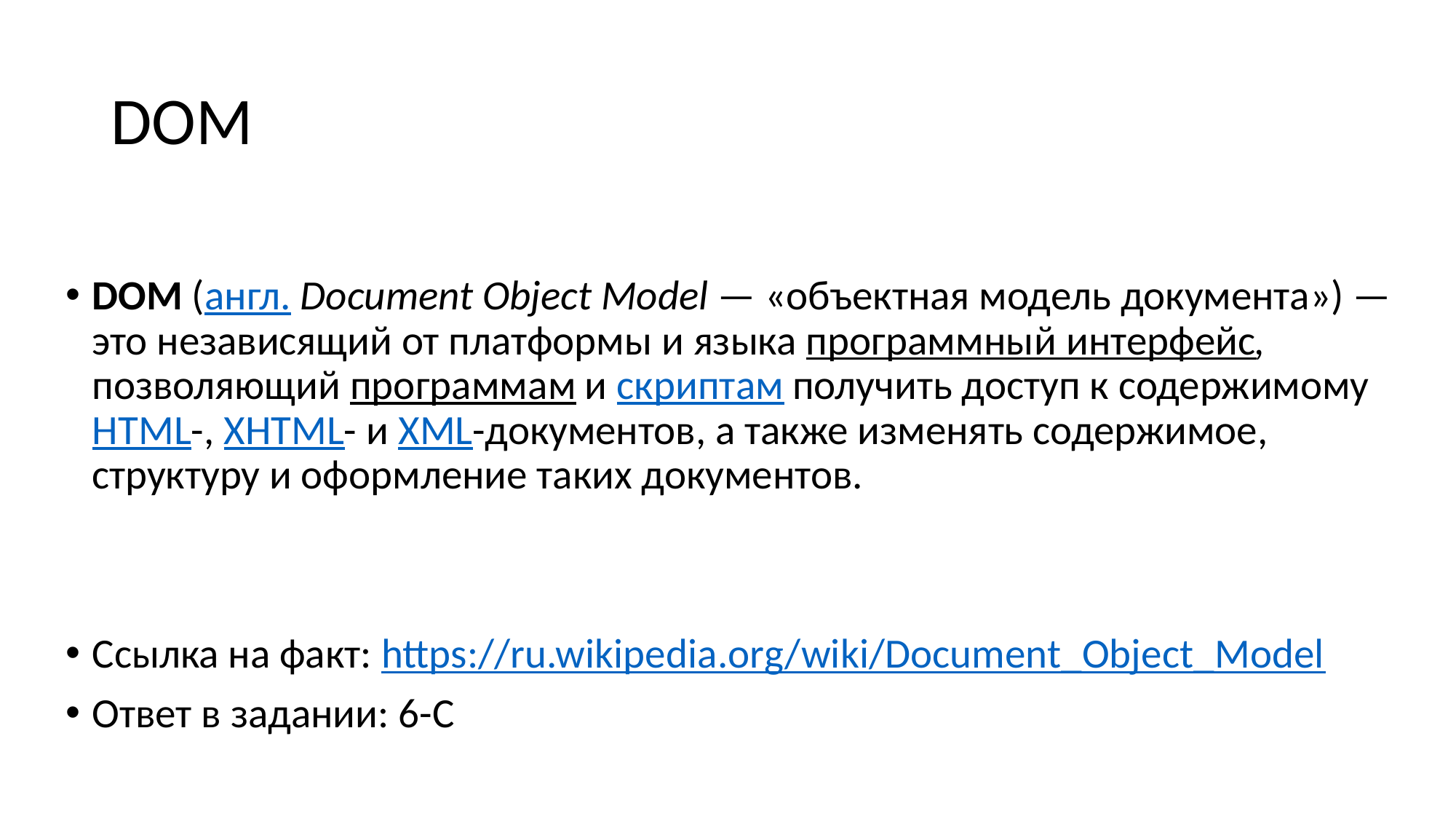

# DOM
DOM (англ. Document Object Model — «объектная модель документа») — это независящий от платформы и языка программный интерфейс, позволяющий программам и скриптам получить доступ к содержимому HTML-, XHTML- и XML-документов, а также изменять содержимое, структуру и оформление таких документов.

Ссылка на факт: https://ru.wikipedia.org/wiki/Document_Object_Model
Ответ в задании: 6-C